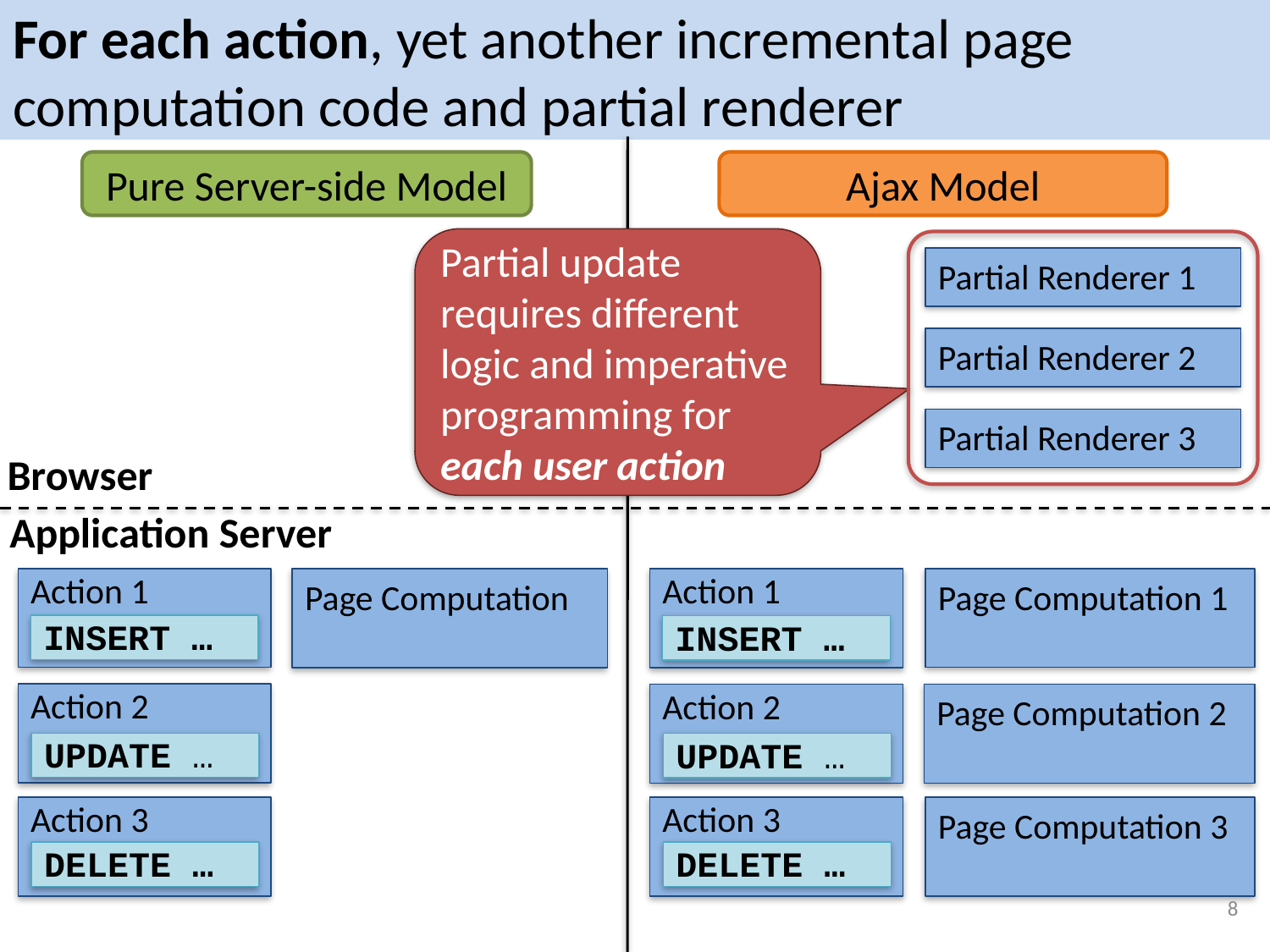

# For each action, yet another incremental page computation code and partial renderer
Pure Server-side Model
Ajax Model
Partial update requires different logic and imperative programming for each user action

Partial Renderer 1
Partial Renderer 2
Partial Renderer 3
Browser
Application Server
Action 1
Page Computation
Page Computation 1
Action 1
INSERT …
INSERT …
Action 2
Action 2
Page Computation 2
UPDATE …
UPDATE …
Action 3
Page Computation 3
Action 3
DELETE …
DELETE …
8